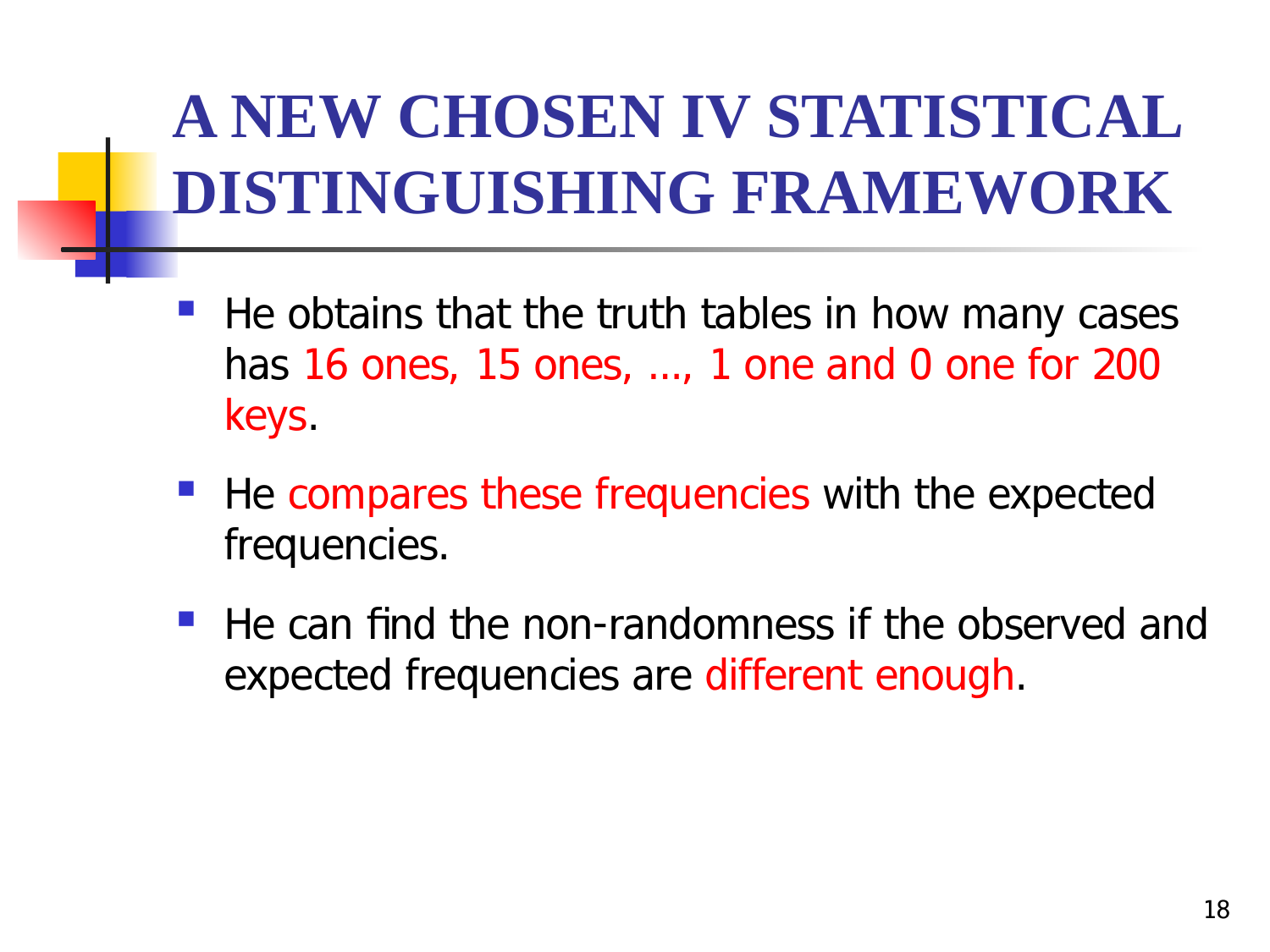

# A new chosen IV statistical distinguishing framework
He obtains that the truth tables in how many cases has 16 ones, 15 ones, …, 1 one and 0 one for 200 keys.

He compares these frequencies with the expected frequencies.

He can find the non-randomness if the observed and expected frequencies are different enough.
18